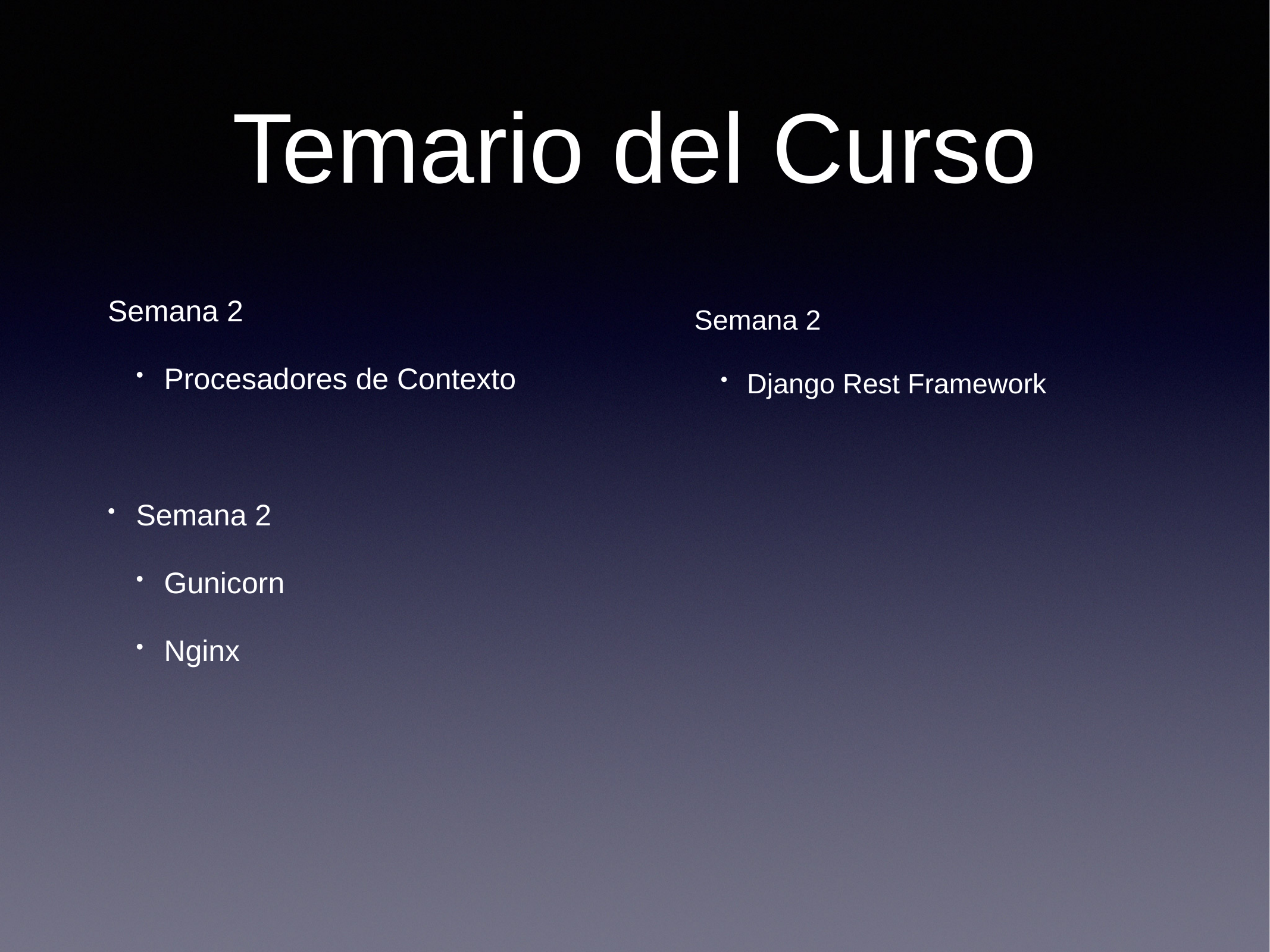

# Temario del Curso
Semana 2
Procesadores de Contexto

Semana 2
Gunicorn
Nginx
Semana 2
Django Rest Framework